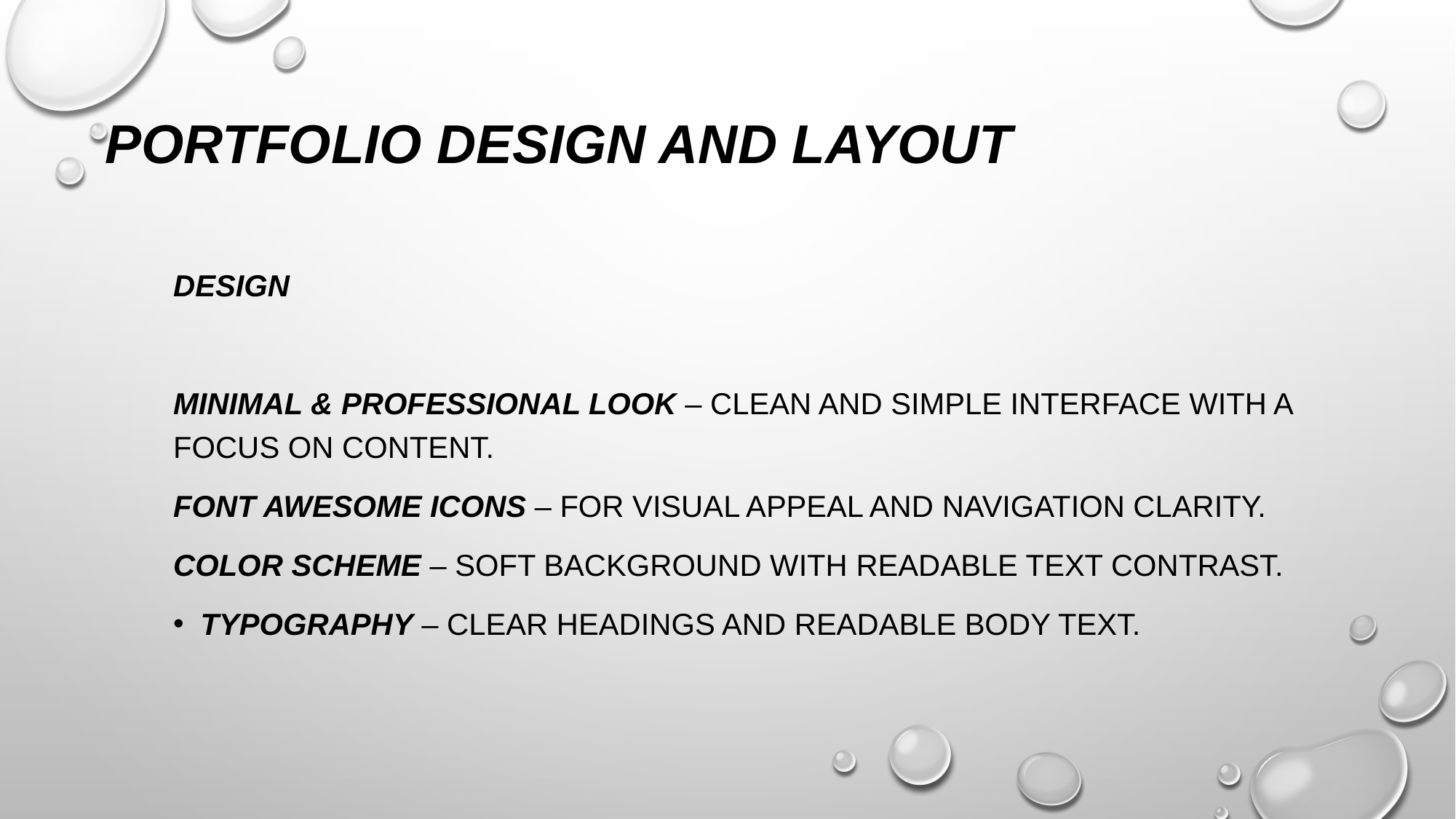

# PORTFOLIO DESIGN AND LAYOUT
Design

Minimal & Professional Look – Clean and simple interface with a focus on content.
Font Awesome Icons – For visual appeal and navigation clarity.
Color Scheme – Soft background with readable text contrast.
Typography – Clear headings and readable body text.